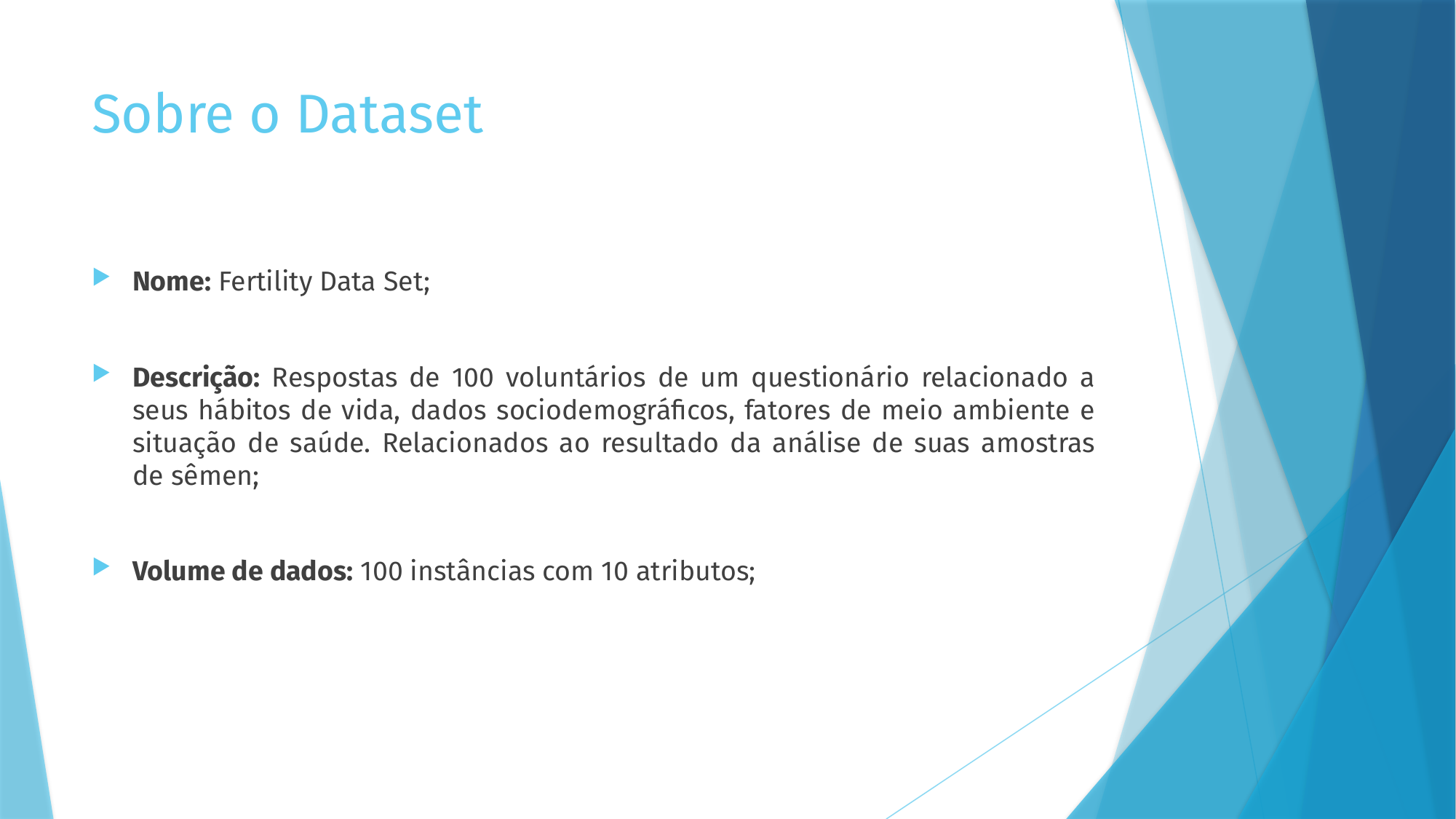

# Sobre o Dataset
Nome: Fertility Data Set;

Descrição: Respostas de 100 voluntários de um questionário relacionado a seus hábitos de vida, dados sociodemográficos, fatores de meio ambiente e situação de saúde. Relacionados ao resultado da análise de suas amostras de sêmen;

Volume de dados: 100 instâncias com 10 atributos;